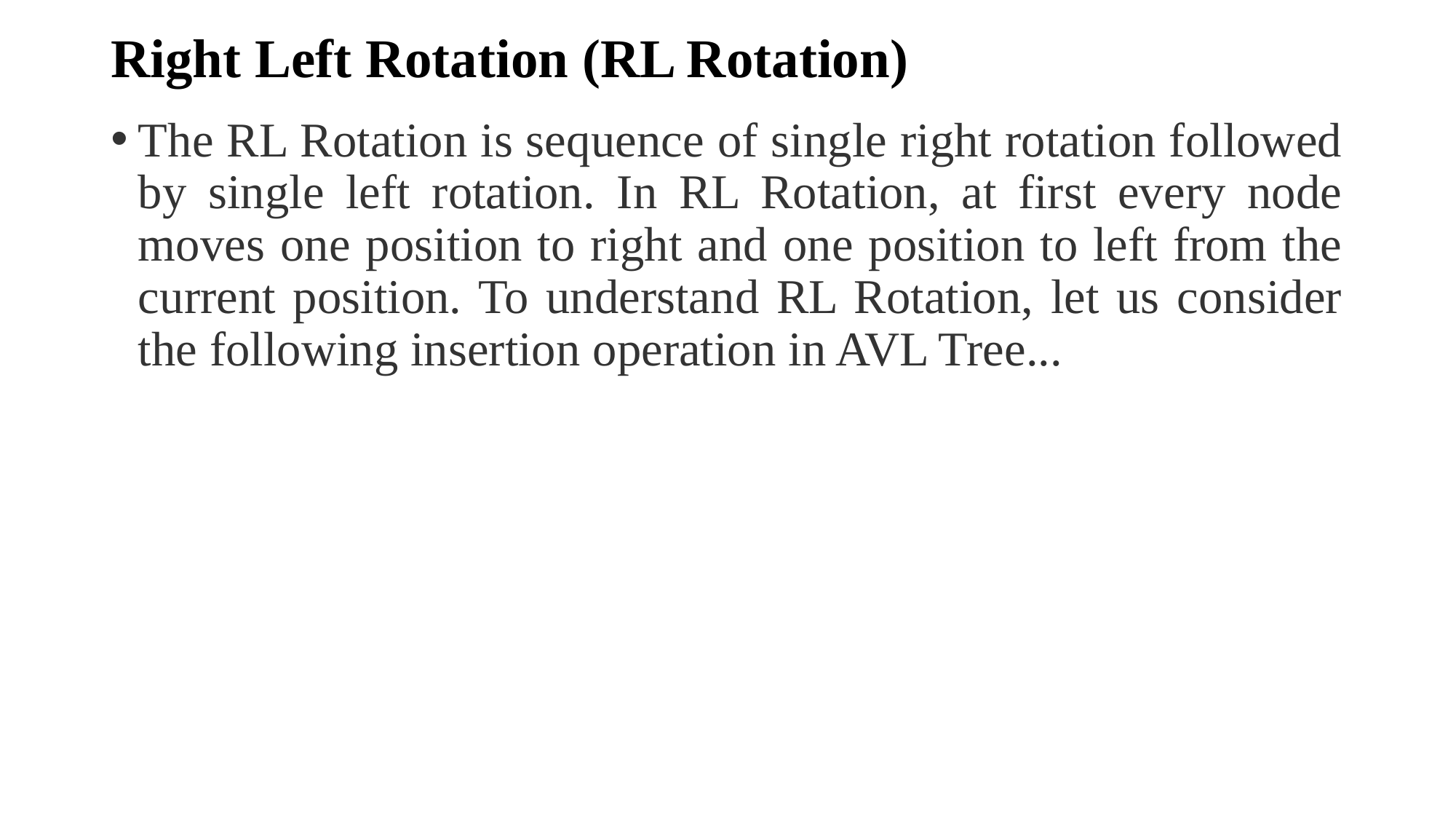

# Right Left Rotation (RL Rotation)
The RL Rotation is sequence of single right rotation followed by single left rotation. In RL Rotation, at first every node moves one position to right and one position to left from the current position. To understand RL Rotation, let us consider the following insertion operation in AVL Tree...